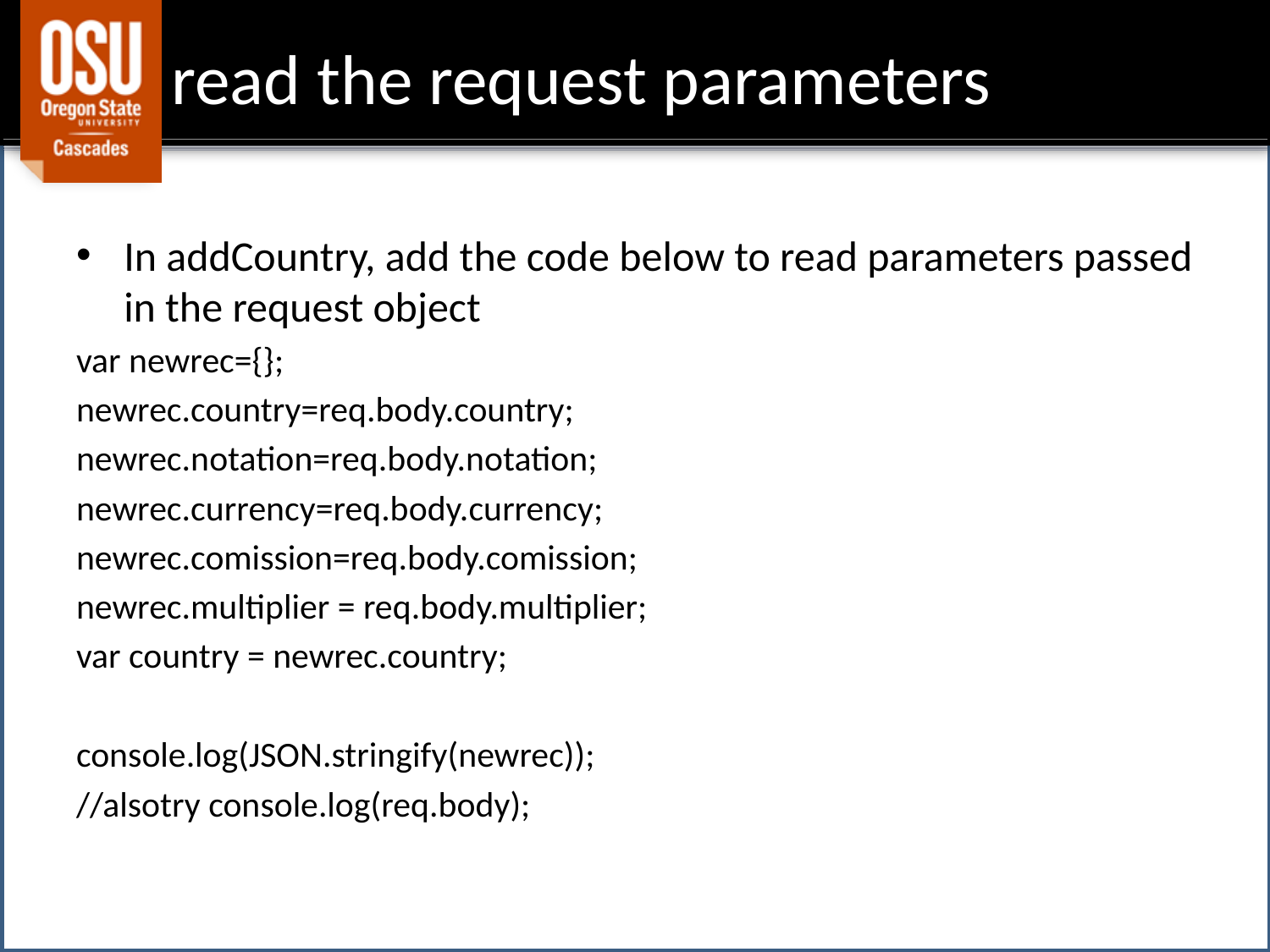

# read the request parameters
In addCountry, add the code below to read parameters passed in the request object
var newrec={};
newrec.country=req.body.country;
newrec.notation=req.body.notation;
newrec.currency=req.body.currency;
newrec.comission=req.body.comission;
newrec.multiplier = req.body.multiplier;
var country = newrec.country;

console.log(JSON.stringify(newrec));
//alsotry console.log(req.body);